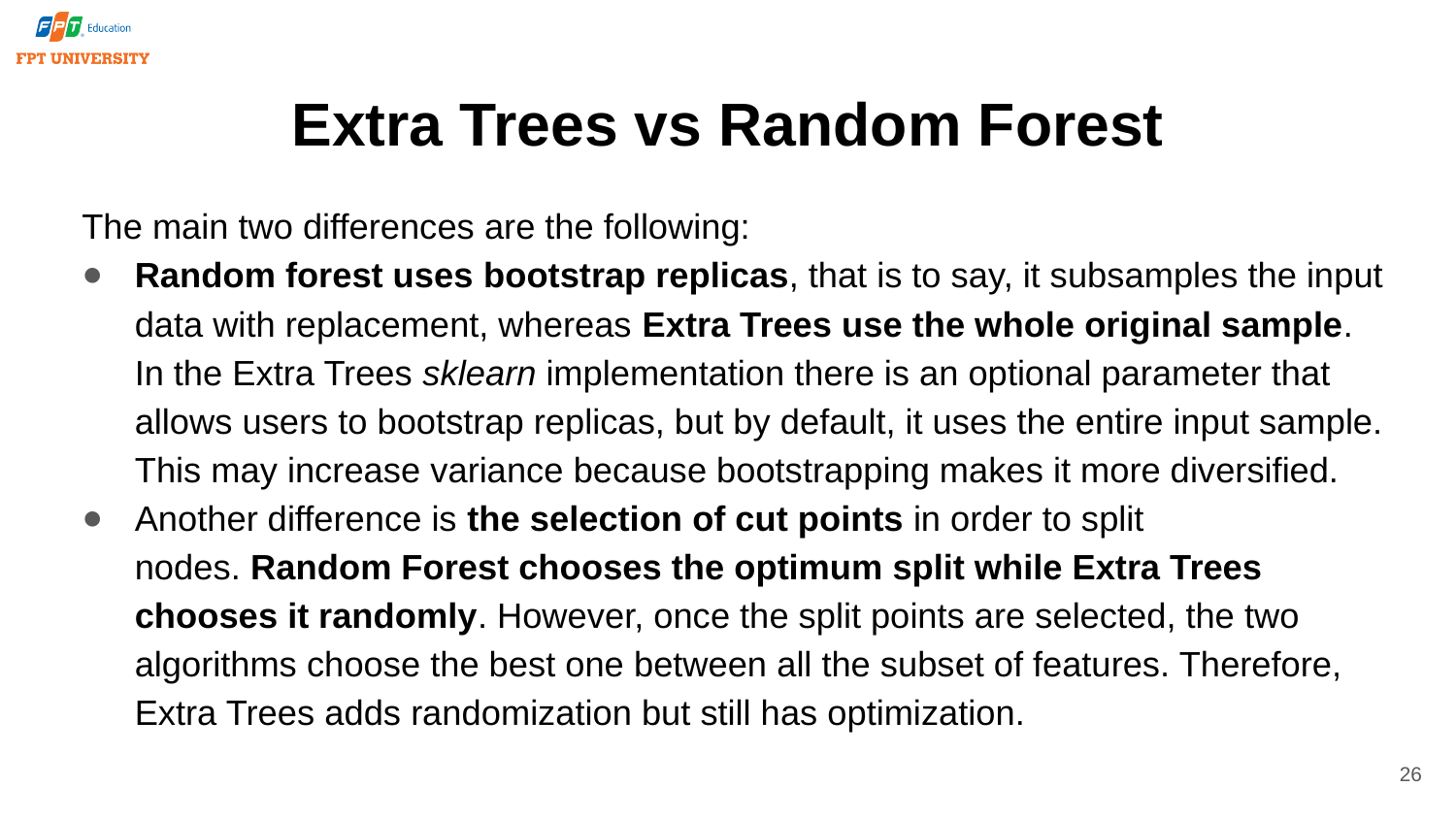

# Extra Trees vs Random Forest
The main two differences are the following:
Random forest uses bootstrap replicas, that is to say, it subsamples the input data with replacement, whereas Extra Trees use the whole original sample. In the Extra Trees sklearn implementation there is an optional parameter that allows users to bootstrap replicas, but by default, it uses the entire input sample. This may increase variance because bootstrapping makes it more diversified.
Another difference is the selection of cut points in order to split nodes. Random Forest chooses the optimum split while Extra Trees chooses it randomly. However, once the split points are selected, the two algorithms choose the best one between all the subset of features. Therefore, Extra Trees adds randomization but still has optimization.
26